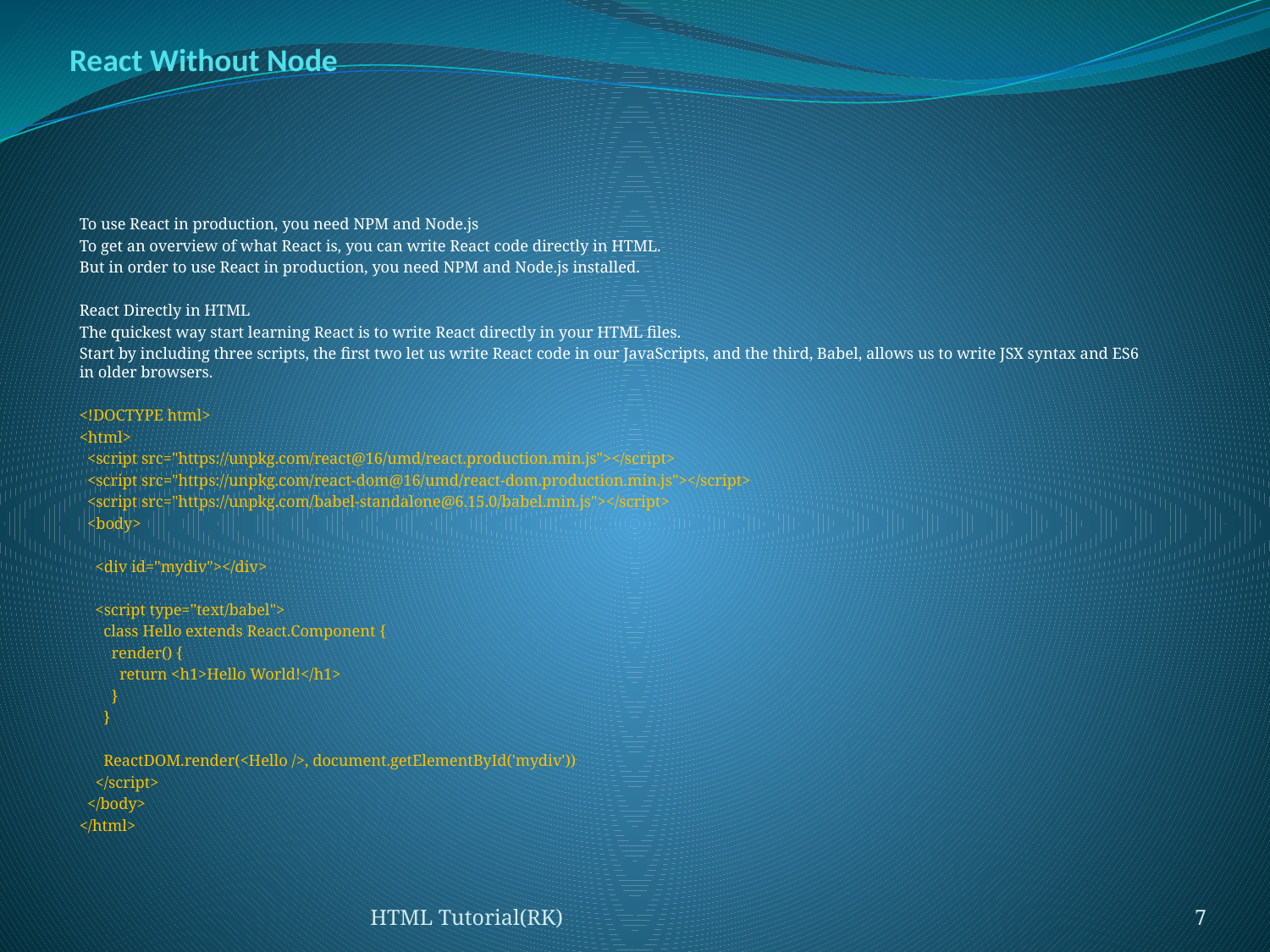

# React Without Node
To use React in production, you need NPM and Node.js
To get an overview of what React is, you can write React code directly in HTML.
But in order to use React in production, you need NPM and Node.js installed.

React Directly in HTML
The quickest way start learning React is to write React directly in your HTML files.
Start by including three scripts, the first two let us write React code in our JavaScripts, and the third, Babel, allows us to write JSX syntax and ES6 in older browsers.

<!DOCTYPE html>
<html>
  <script src="https://unpkg.com/react@16/umd/react.production.min.js"></script>
  <script src="https://unpkg.com/react-dom@16/umd/react-dom.production.min.js"></script>
  <script src="https://unpkg.com/babel-standalone@6.15.0/babel.min.js"></script>
  <body>

    <div id="mydiv"></div>

    <script type="text/babel">
      class Hello extends React.Component {
        render() {
          return <h1>Hello World!</h1>
        }
      }

      ReactDOM.render(<Hello />, document.getElementById('mydiv'))
    </script>
  </body>
</html>
HTML Tutorial(RK)
7